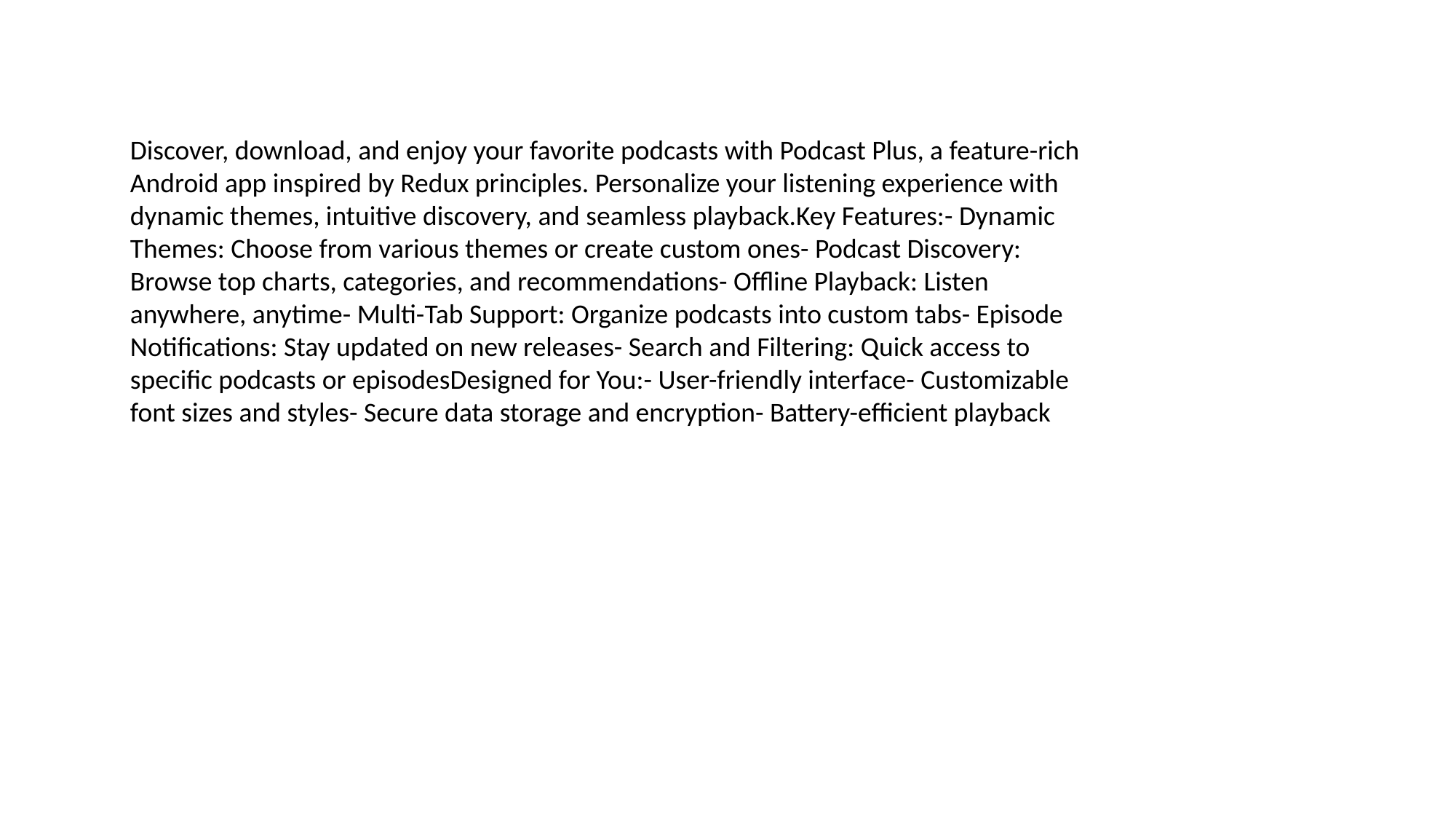

Discover, download, and enjoy your favorite podcasts with Podcast Plus, a feature-rich Android app inspired by Redux principles. Personalize your listening experience with dynamic themes, intuitive discovery, and seamless playback.Key Features:- Dynamic Themes: Choose from various themes or create custom ones- Podcast Discovery: Browse top charts, categories, and recommendations- Offline Playback: Listen anywhere, anytime- Multi-Tab Support: Organize podcasts into custom tabs- Episode Notifications: Stay updated on new releases- Search and Filtering: Quick access to specific podcasts or episodesDesigned for You:- User-friendly interface- Customizable font sizes and styles- Secure data storage and encryption- Battery-efficient playback